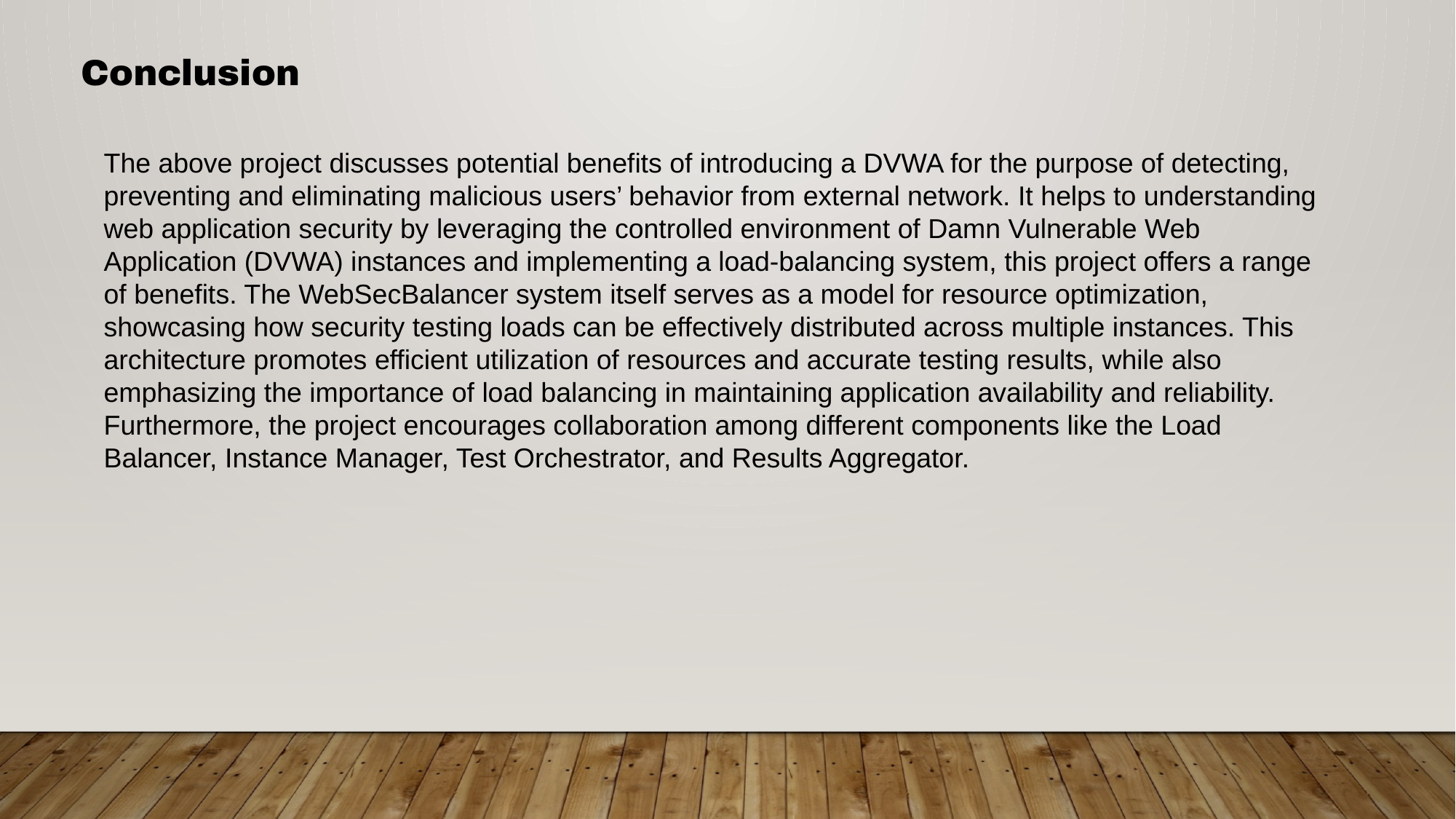

Conclusion

The above project discusses potential benefits of introducing a DVWA for the purpose of detecting, preventing and eliminating malicious users’ behavior from external network. It helps to understanding web application security by leveraging the controlled environment of Damn Vulnerable Web Application (DVWA) instances and implementing a load-balancing system, this project offers a range of benefits. The WebSecBalancer system itself serves as a model for resource optimization, showcasing how security testing loads can be effectively distributed across multiple instances. This architecture promotes efficient utilization of resources and accurate testing results, while also emphasizing the importance of load balancing in maintaining application availability and reliability.
Furthermore, the project encourages collaboration among different components like the Load Balancer, Instance Manager, Test Orchestrator, and Results Aggregator.